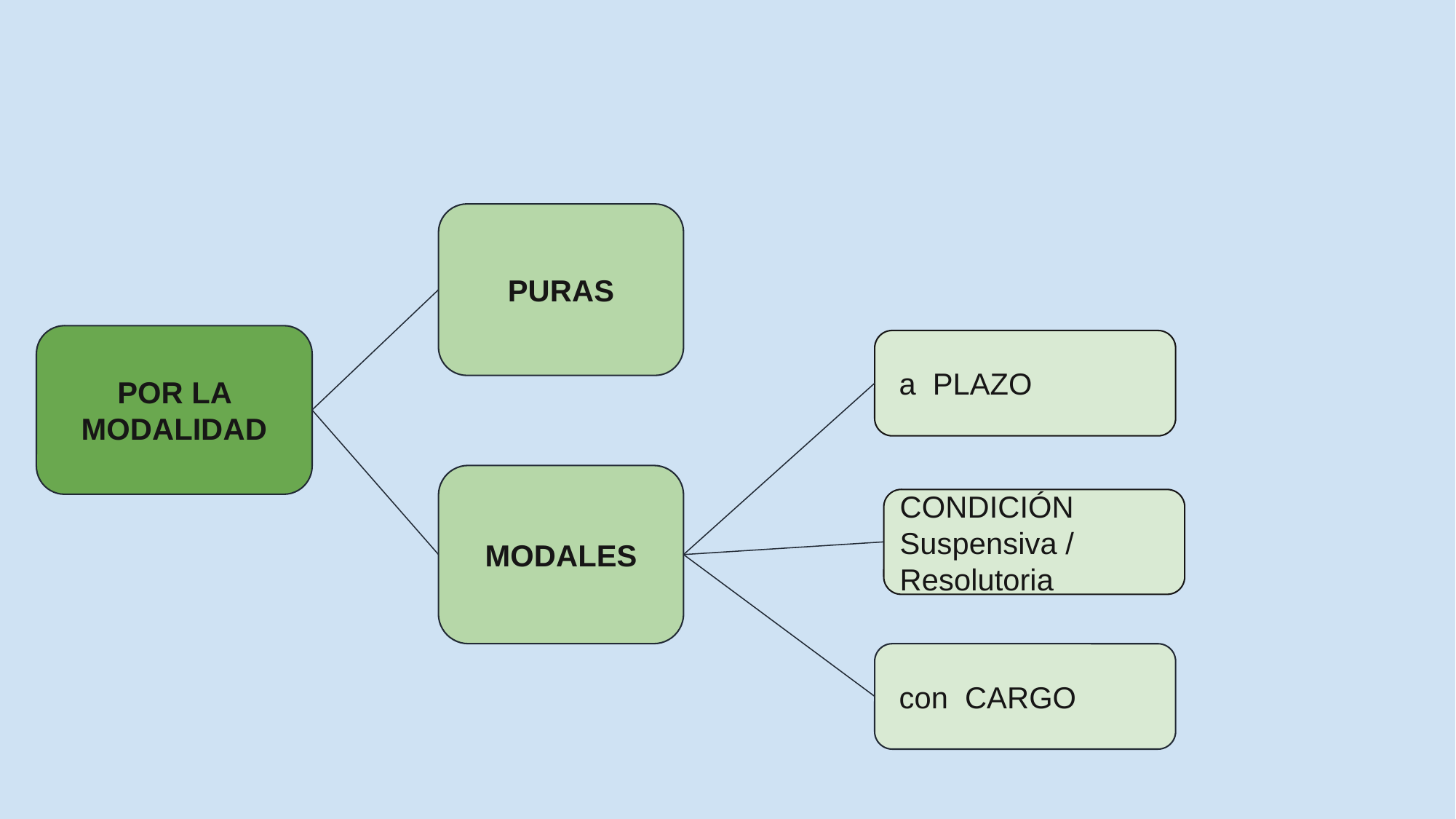

PURAS
POR LA MODALIDAD
 a  PLAZO
MODALES
CONDICIÓN    Suspensiva /  Resolutoria
 con  CARGO